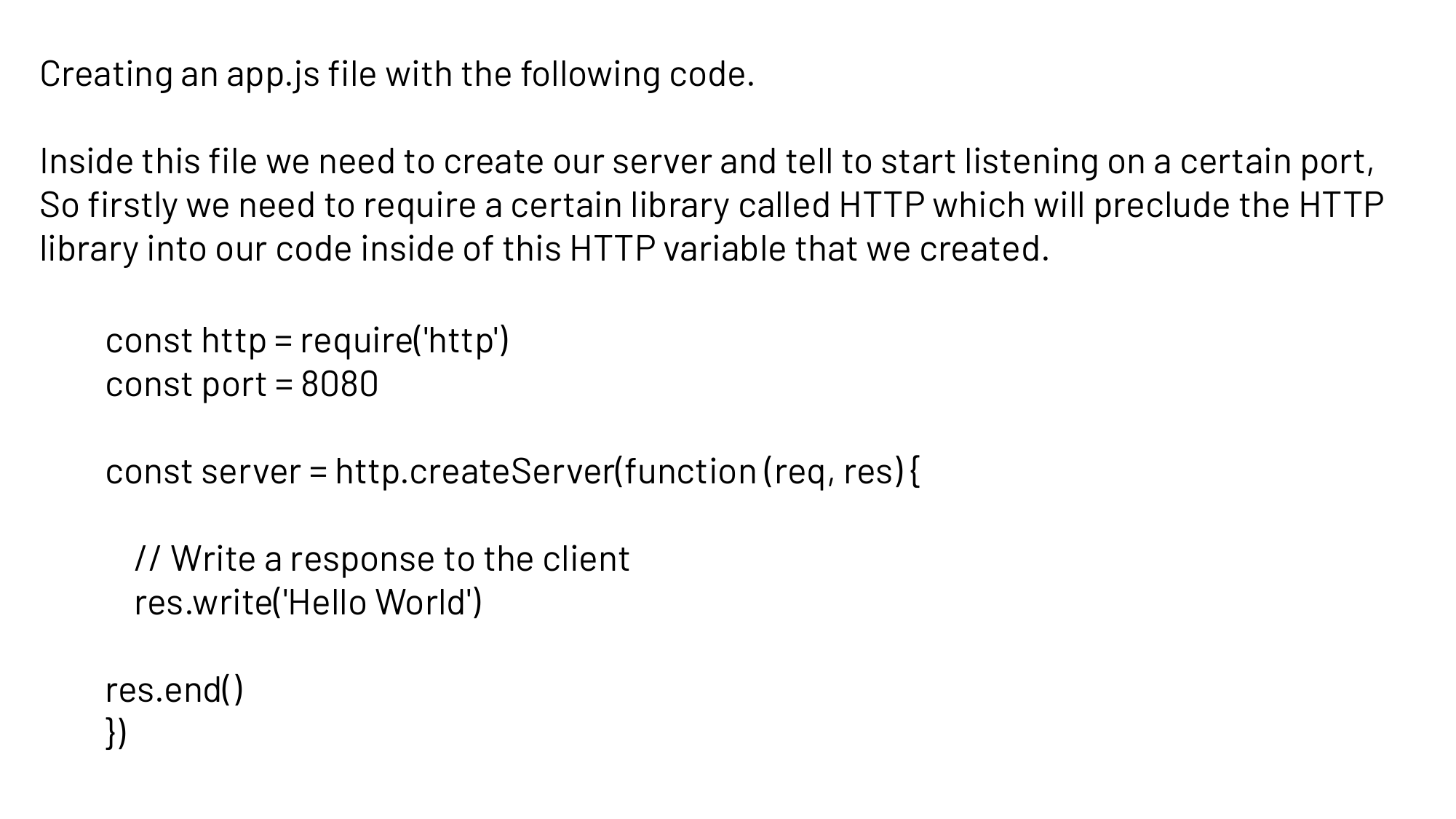

Creating an app.js file with the following code.

Inside this file we need to create our server and tell to start listening on a certain port, So firstly we need to require a certain library called HTTP which will preclude the HTTP library into our code inside of this HTTP variable that we created.
const http = require('http')
const port = 8080

const server = http.createServer(function (req, res) {

    // Write a response to the client
    res.write('Hello World')

res.end()
})